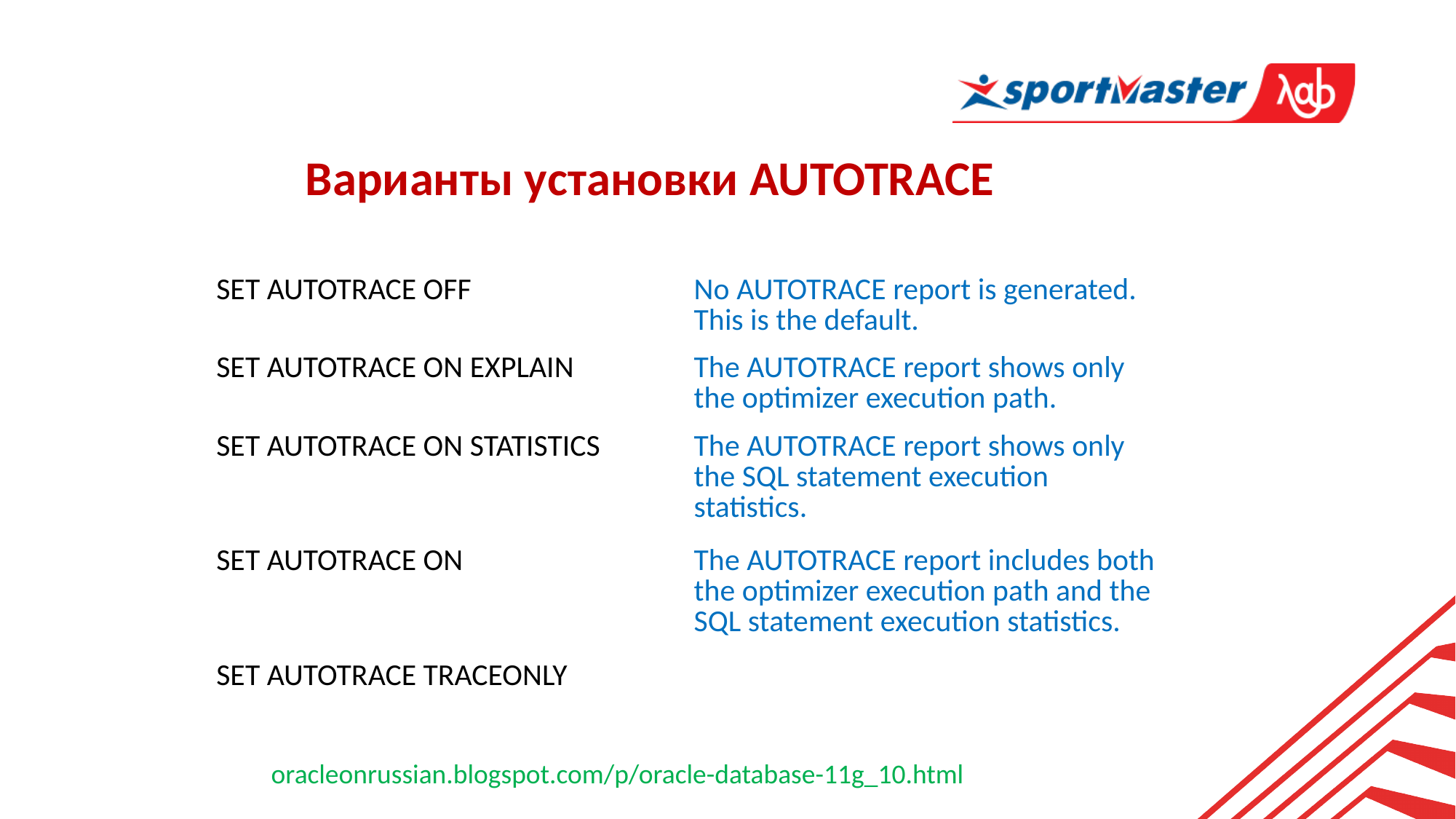

Варианты установки AUTOTRACE

| SET AUTOTRACE OFF | No AUTOTRACE report is generated. This is the default. |
| --- | --- |
| SET AUTOTRACE ON EXPLAIN | The AUTOTRACE report shows only the optimizer execution path. |
| SET AUTOTRACE ON STATISTICS | The AUTOTRACE report shows only the SQL statement execution statistics. |
| SET AUTOTRACE ON | The AUTOTRACE report includes both the optimizer execution path and the SQL statement execution statistics. |
| SET AUTOTRACE TRACEONLY |  |
oracleonrussian.blogspot.com/p/oracle-database-11g_10.html